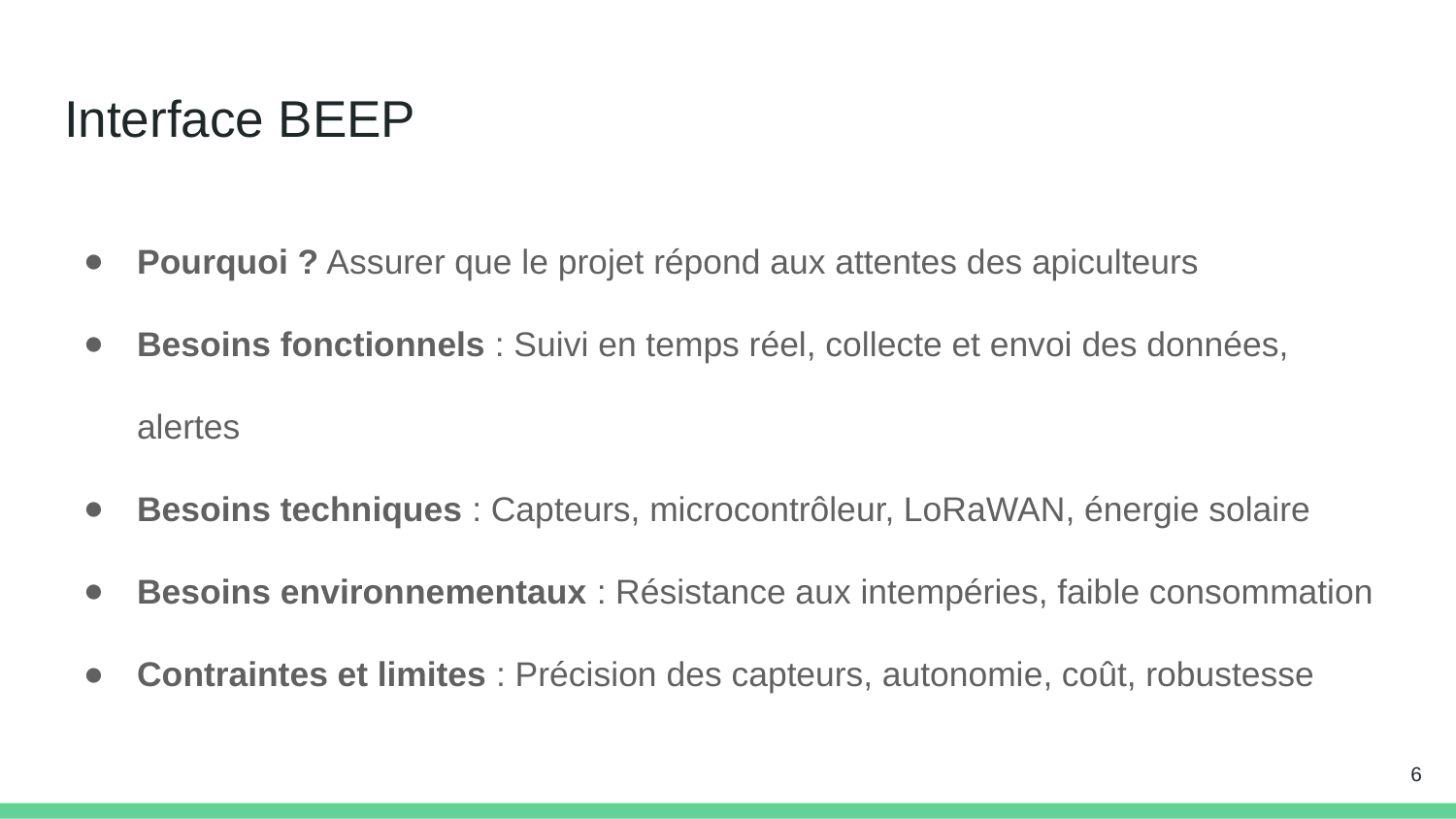

# Interface BEEP
Pourquoi ? Assurer que le projet répond aux attentes des apiculteurs
Besoins fonctionnels : Suivi en temps réel, collecte et envoi des données, alertes
Besoins techniques : Capteurs, microcontrôleur, LoRaWAN, énergie solaire
Besoins environnementaux : Résistance aux intempéries, faible consommation
Contraintes et limites : Précision des capteurs, autonomie, coût, robustesse
6